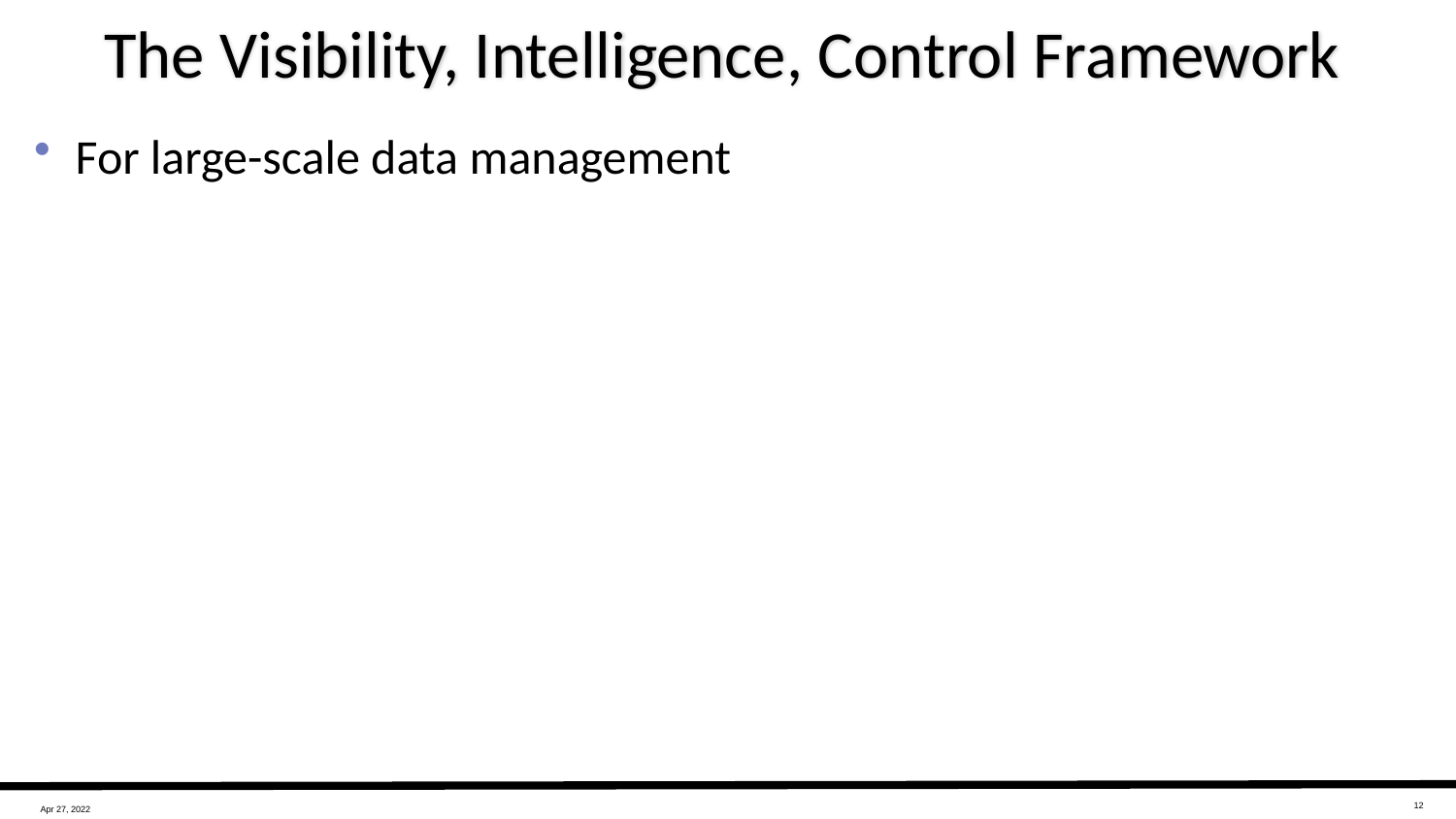

# The Visibility, Intelligence, Control Framework
For large-scale data management